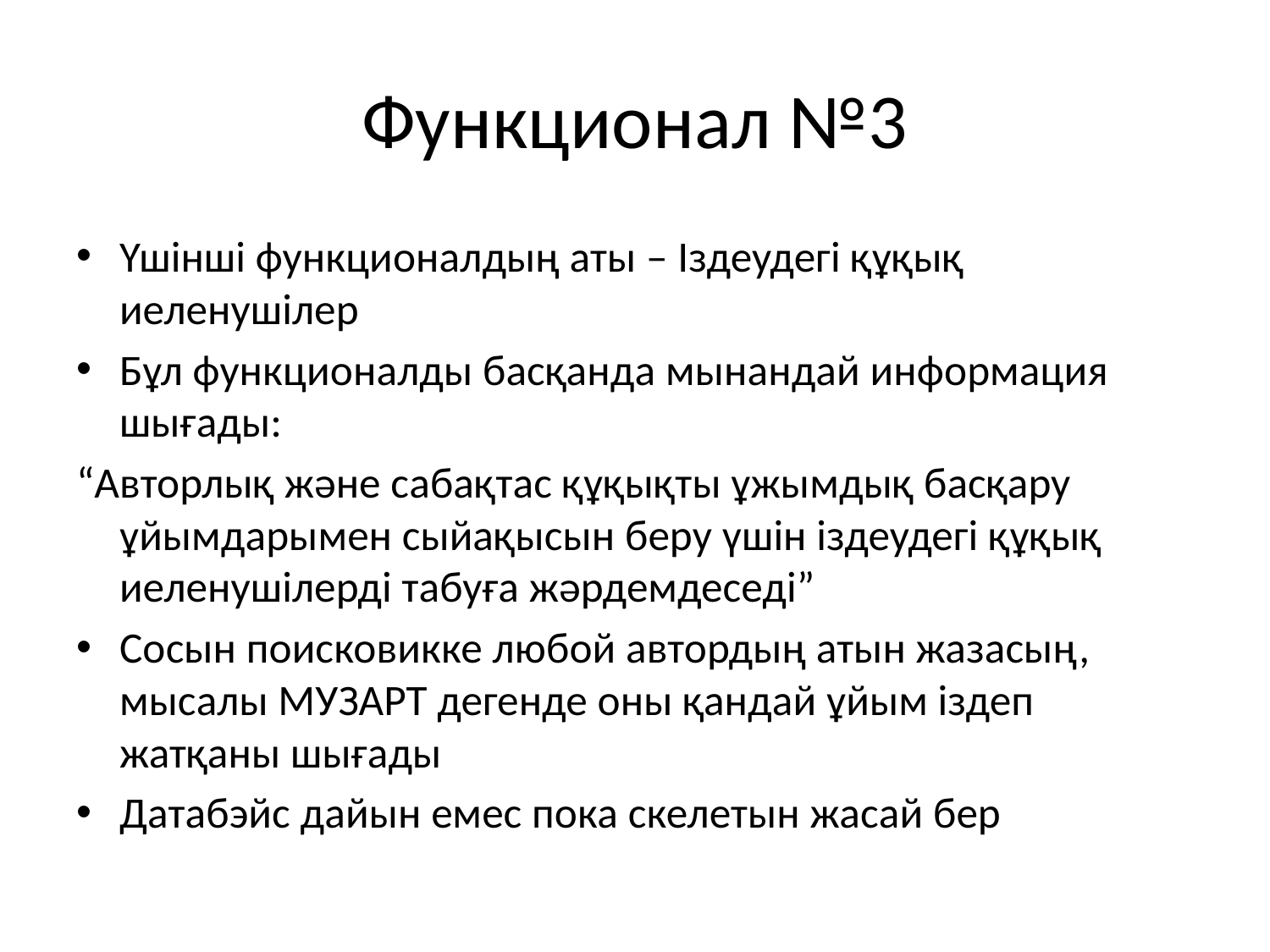

# Функционал №3
Үшінші функционалдың аты – Іздеудегі құқық иеленушілер
Бұл функционалды басқанда мынандай информация шығады:
“Авторлық және сабақтас құқықты ұжымдық басқару ұйымдарымен сыйақысын беру үшін іздеудегі құқық иеленушілерді табуға жәрдемдеседі”
Сосын поисковикке любой автордың атын жазасың, мысалы МУЗАРТ дегенде оны қандай ұйым іздеп жатқаны шығады
Датабэйс дайын емес пока скелетын жасай бер